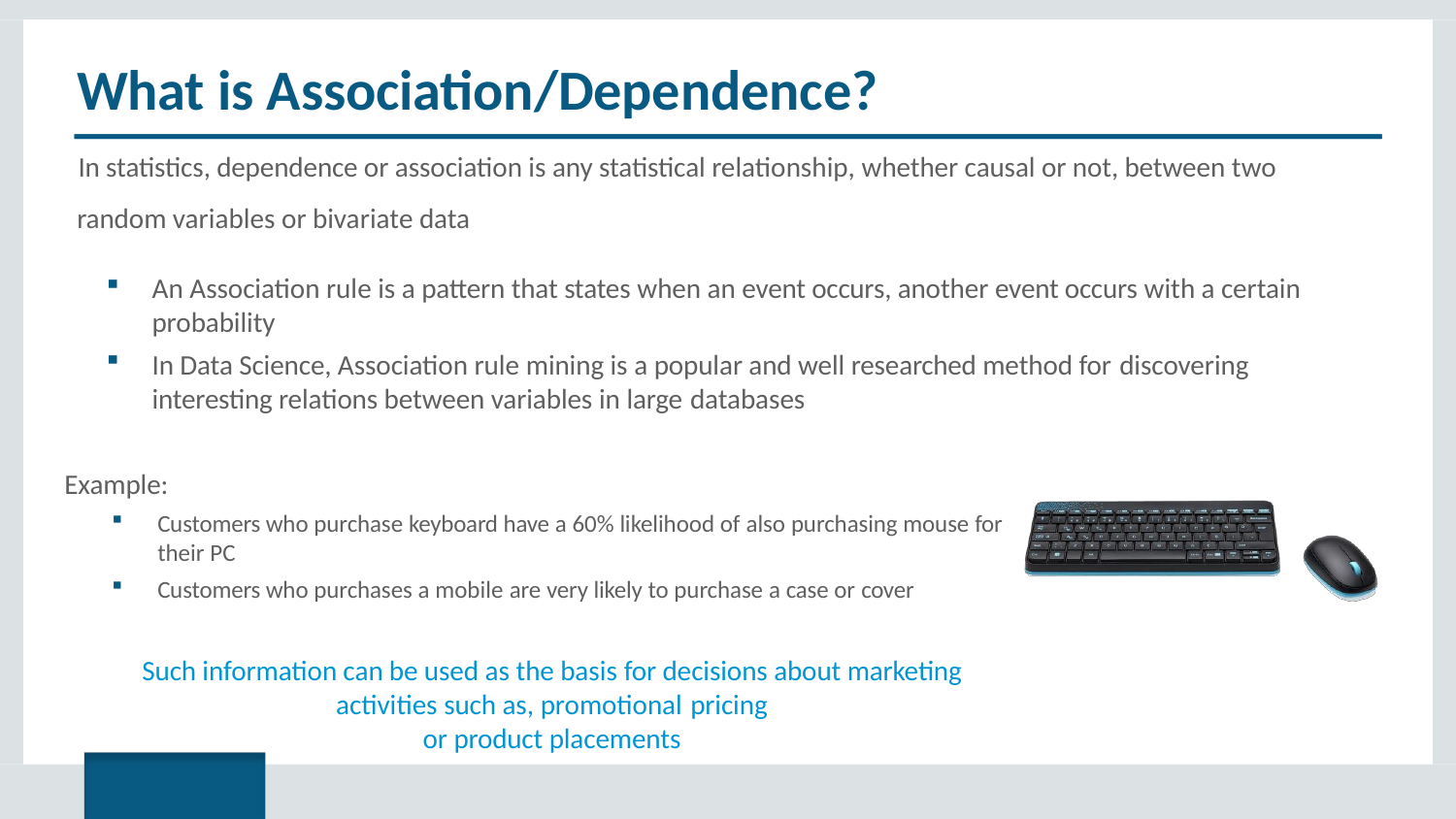

# What is Association/Dependence?
In statistics, dependence or association is any statistical relationship, whether causal or not, between two  random variables or bivariate data

An Association rule is a pattern that states when an event occurs, another event occurs with a certain  probability
In Data Science, Association rule mining is a popular and well researched method for discovering
interesting relations between variables in large databases

Example:
Customers who purchase keyboard have a 60% likelihood of also purchasing mouse for  their PC
Customers who purchases a mobile are very likely to purchase a case or cover

Such information can be used as the basis for decisions about marketing activities such as, promotional pricing
or product placements